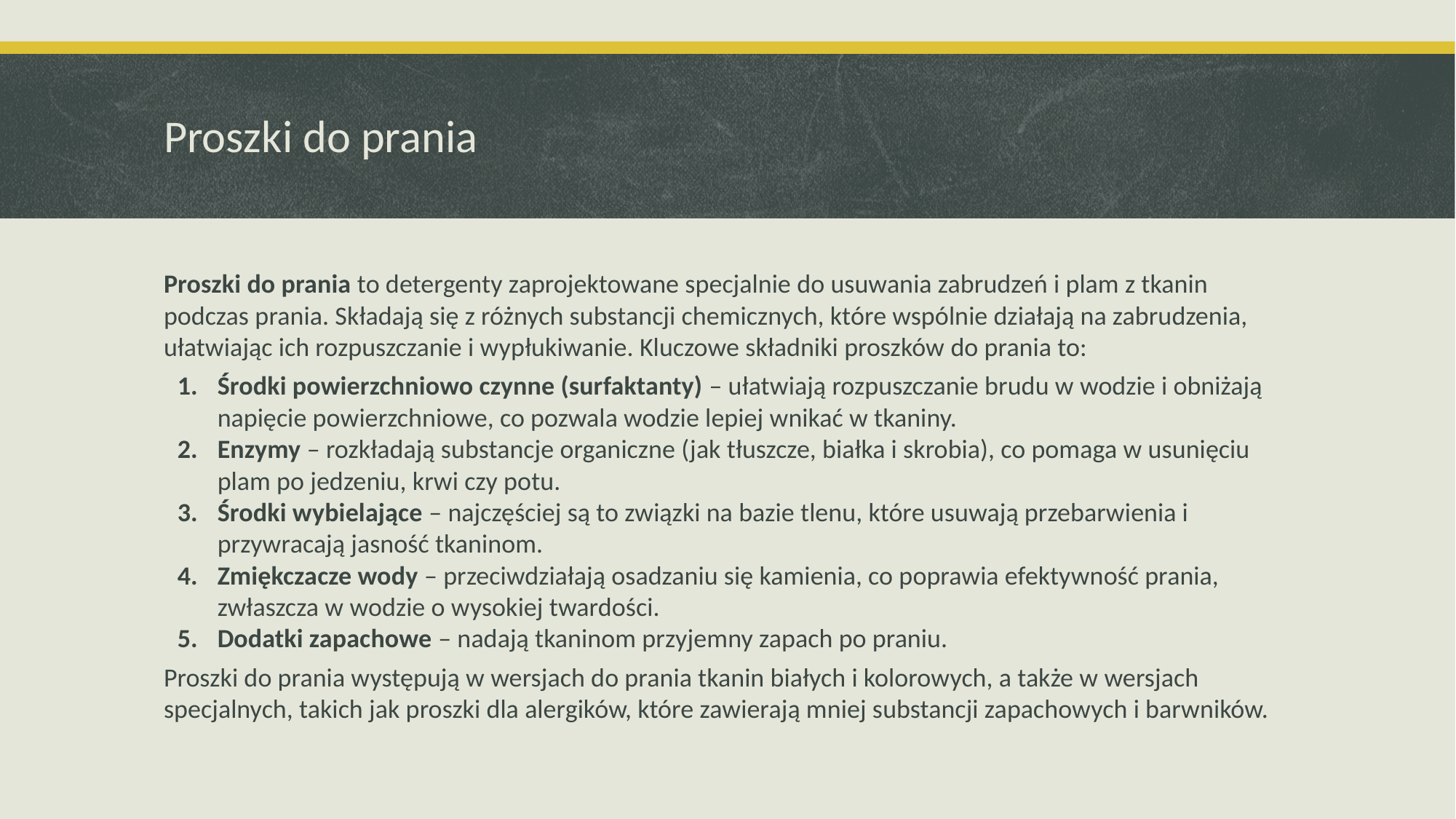

# Proszki do prania
Proszki do prania to detergenty zaprojektowane specjalnie do usuwania zabrudzeń i plam z tkanin podczas prania. Składają się z różnych substancji chemicznych, które wspólnie działają na zabrudzenia, ułatwiając ich rozpuszczanie i wypłukiwanie. Kluczowe składniki proszków do prania to:
Środki powierzchniowo czynne (surfaktanty) – ułatwiają rozpuszczanie brudu w wodzie i obniżają napięcie powierzchniowe, co pozwala wodzie lepiej wnikać w tkaniny.
Enzymy – rozkładają substancje organiczne (jak tłuszcze, białka i skrobia), co pomaga w usunięciu plam po jedzeniu, krwi czy potu.
Środki wybielające – najczęściej są to związki na bazie tlenu, które usuwają przebarwienia i przywracają jasność tkaninom.
Zmiękczacze wody – przeciwdziałają osadzaniu się kamienia, co poprawia efektywność prania, zwłaszcza w wodzie o wysokiej twardości.
Dodatki zapachowe – nadają tkaninom przyjemny zapach po praniu.
Proszki do prania występują w wersjach do prania tkanin białych i kolorowych, a także w wersjach specjalnych, takich jak proszki dla alergików, które zawierają mniej substancji zapachowych i barwników.